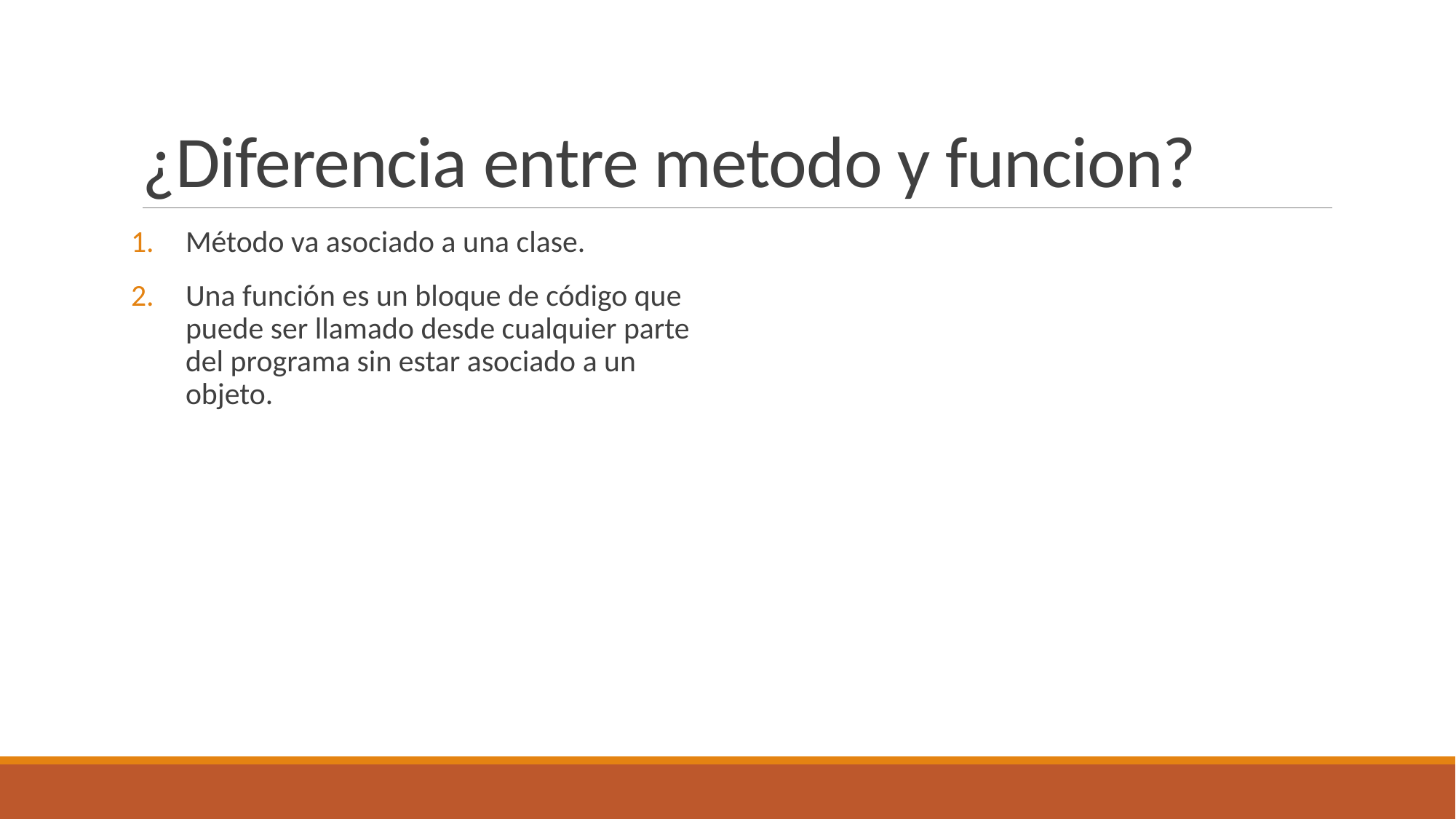

# ¿Diferencia entre metodo y funcion?
Método va asociado a una clase.
Una función es un bloque de código que puede ser llamado desde cualquier parte del programa sin estar asociado a un objeto.